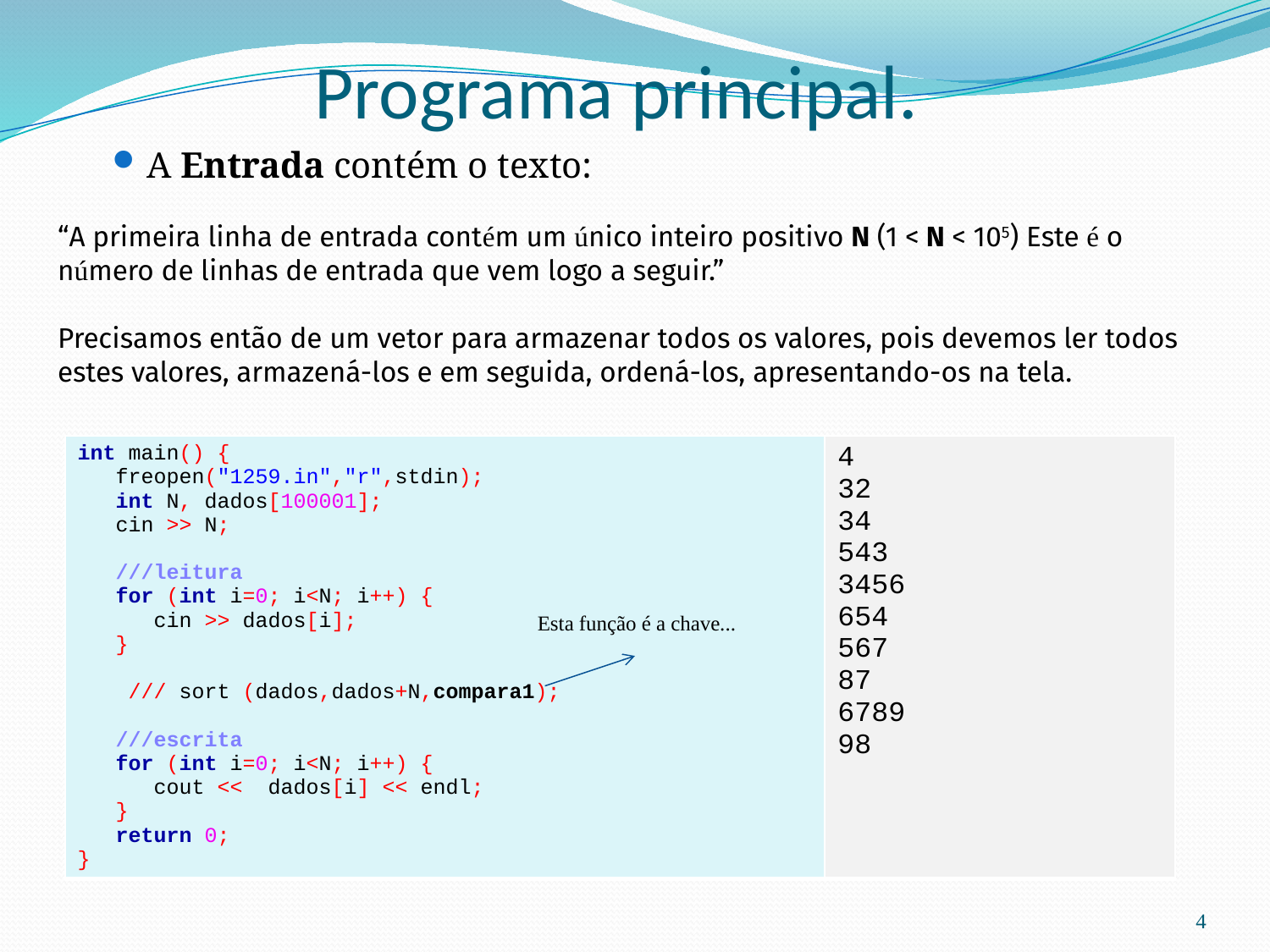

# Programa principal.
A Entrada contém o texto:

“A primeira linha de entrada contém um único inteiro positivo N (1 < N < 105) Este é o número de linhas de entrada que vem logo a seguir.”

Precisamos então de um vetor para armazenar todos os valores, pois devemos ler todos estes valores, armazená-los e em seguida, ordená-los, apresentando-os na tela.

| int main() { freopen("1259.in","r",stdin); int N, dados[100001]; cin >> N; ///leitura for (int i=0; i<N; i++) { cin >> dados[i]; } /// sort (dados,dados+N,compara1); ///escrita for (int i=0; i<N; i++) { cout << dados[i] << endl; } return 0; } | 4 32 34 543 3456 654 567 87 6789 98 |
| --- | --- |
Esta função é a chave...
4